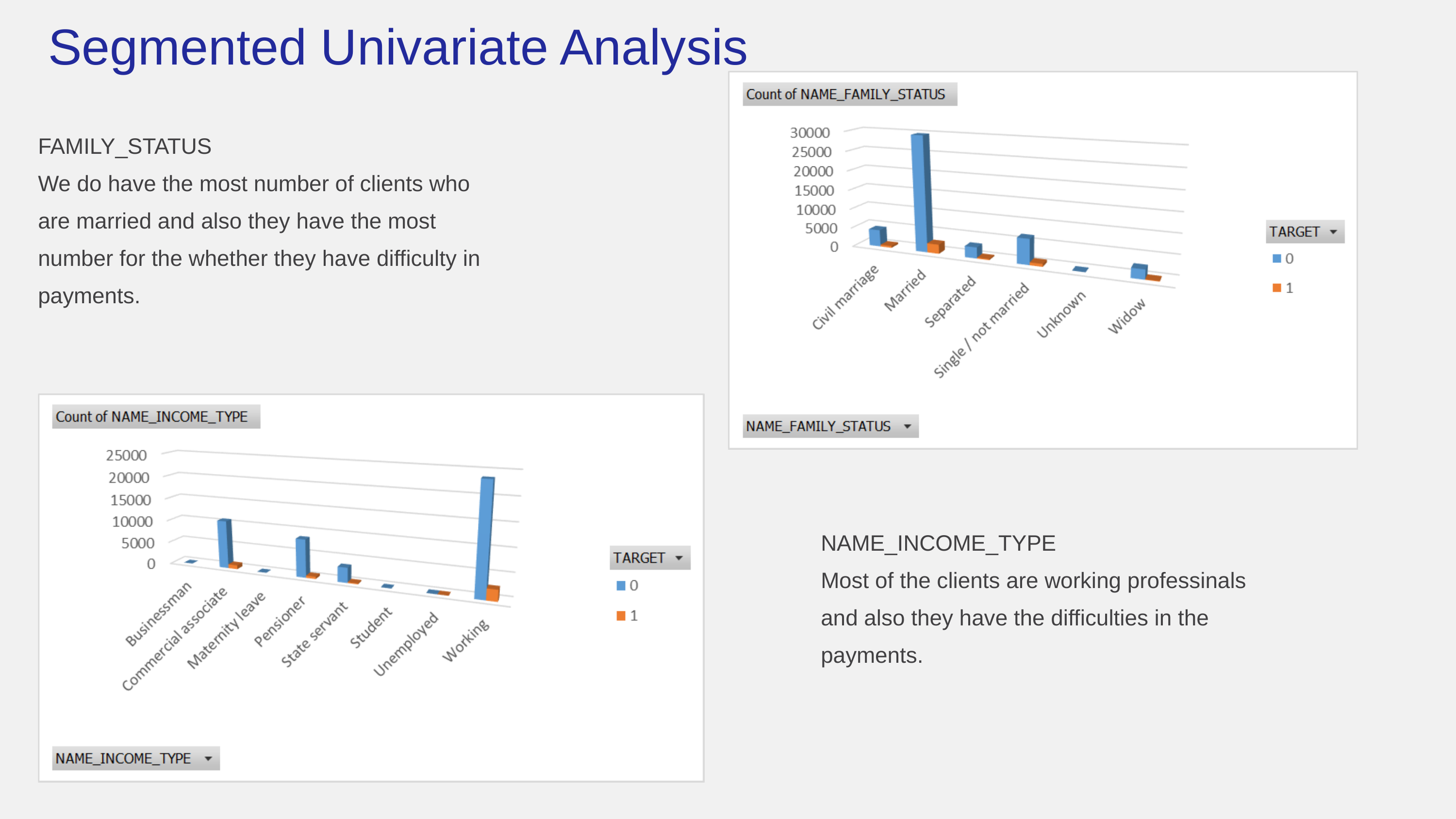

Segmented Univariate Analysis

FAMILY_STATUS
We do have the most number of clients who are married and also they have the most number for the whether they have difficulty in payments.

NAME_INCOME_TYPE
Most of the clients are working professinals and also they have the difficulties in the payments.